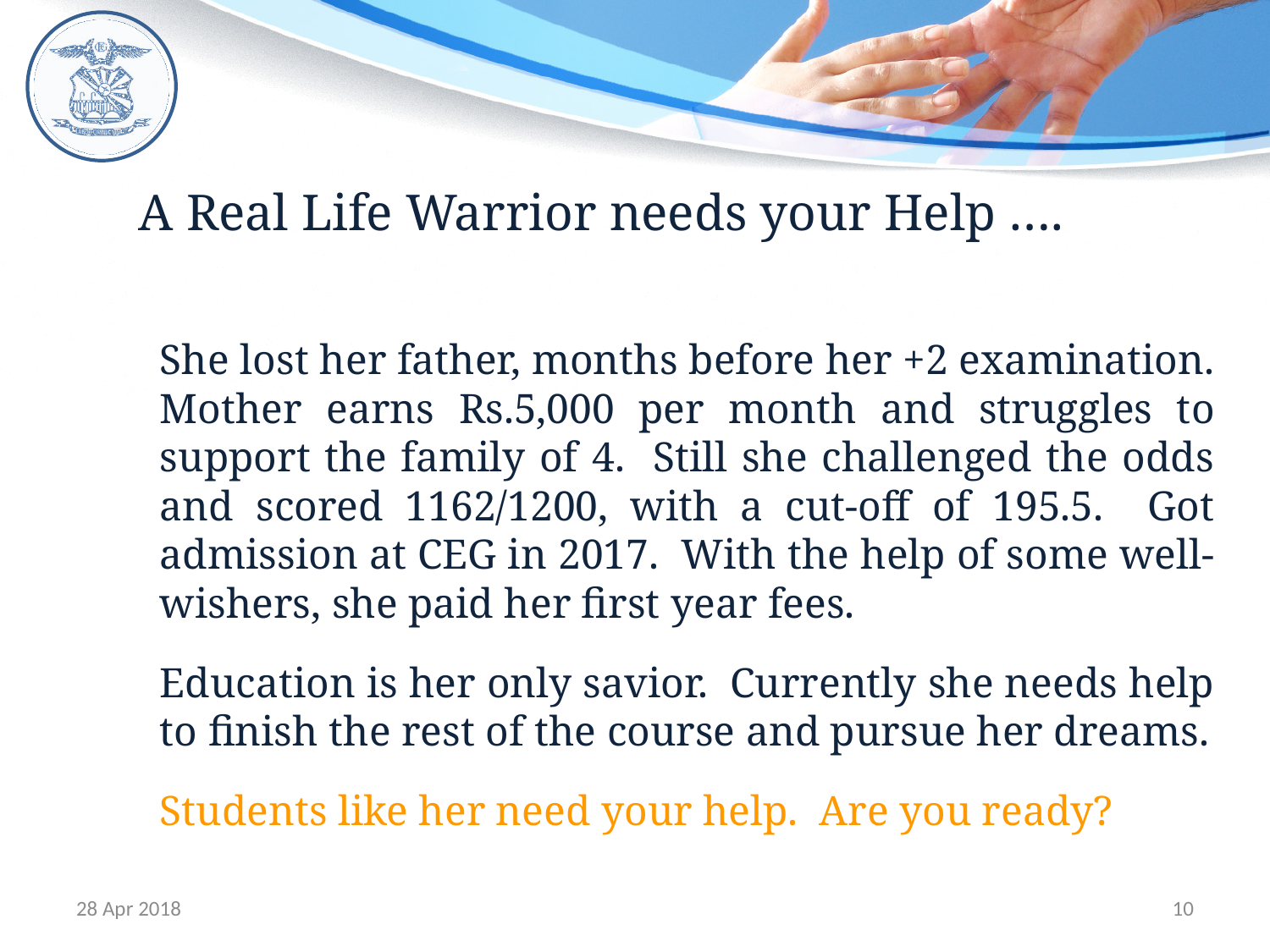

# A Real Life Warrior needs your Help ….
She lost her father, months before her +2 examination. Mother earns Rs.5,000 per month and struggles to support the family of 4.  Still she challenged the odds and scored 1162/1200, with a cut-off of 195.5.  Got admission at CEG in 2017.  With the help of some well-wishers, she paid her first year fees.
Education is her only savior.  Currently she needs help to finish the rest of the course and pursue her dreams.
Students like her need your help.  Are you ready?

28 Apr 2018
10